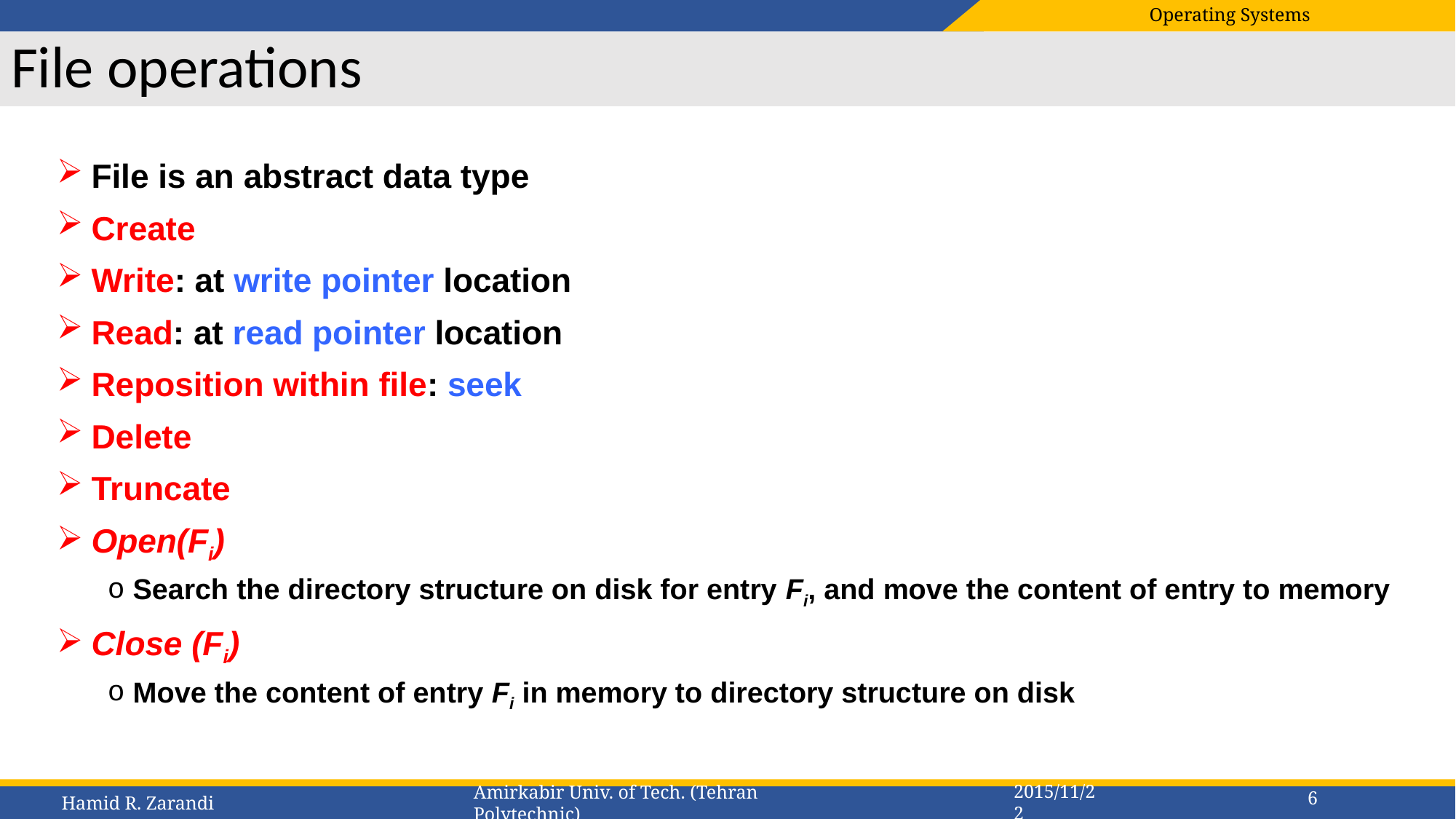

# File operations
 File is an abstract data type
 Create
 Write: at write pointer location
 Read: at read pointer location
 Reposition within file: seek
 Delete
 Truncate
 Open(Fi)
Search the directory structure on disk for entry Fi, and move the content of entry to memory
 Close (Fi)
Move the content of entry Fi in memory to directory structure on disk